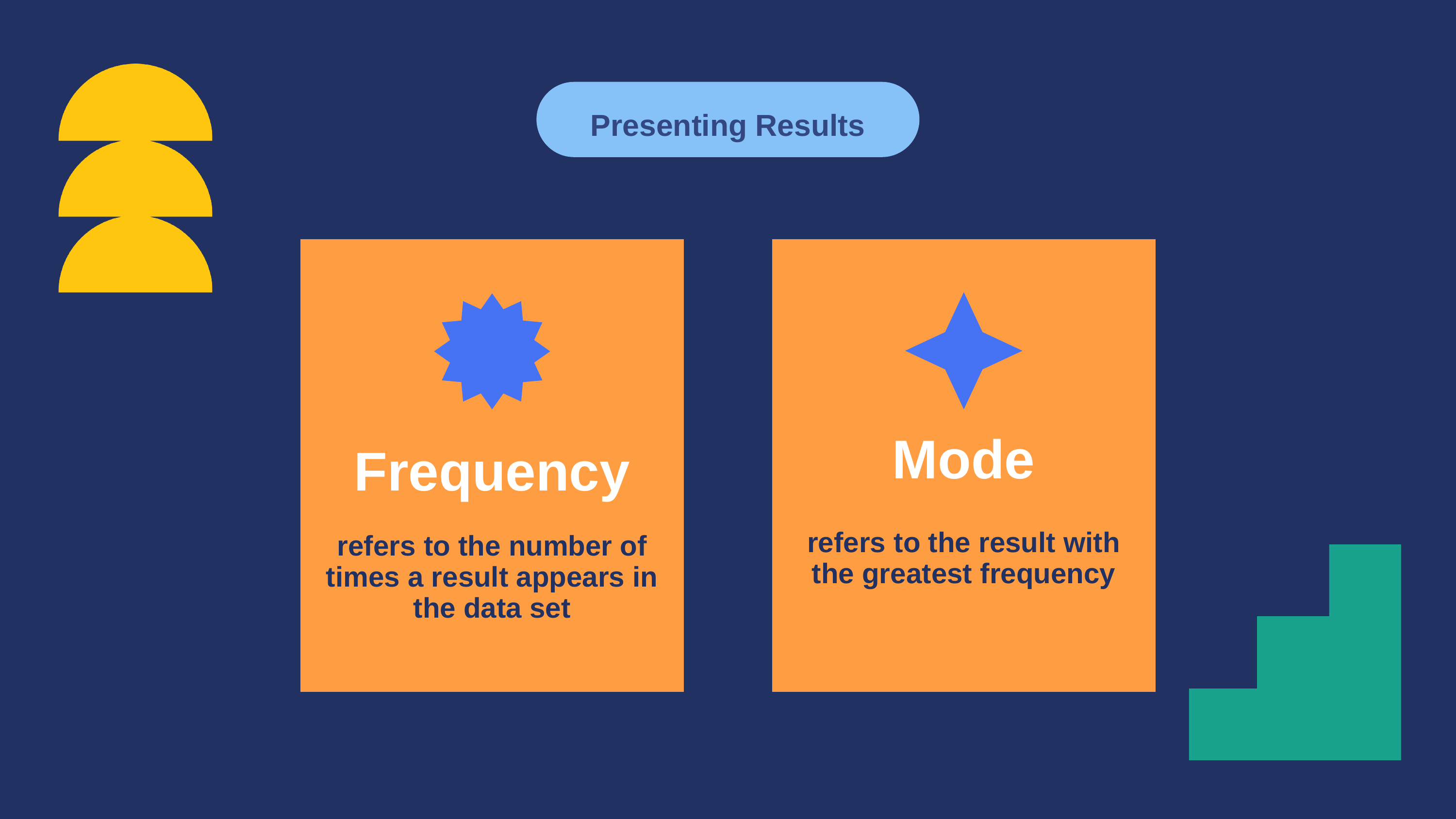

Presenting Results

Frequency

refers to the number of times a result appears in the data set

Mode

refers to the result with the greatest frequency